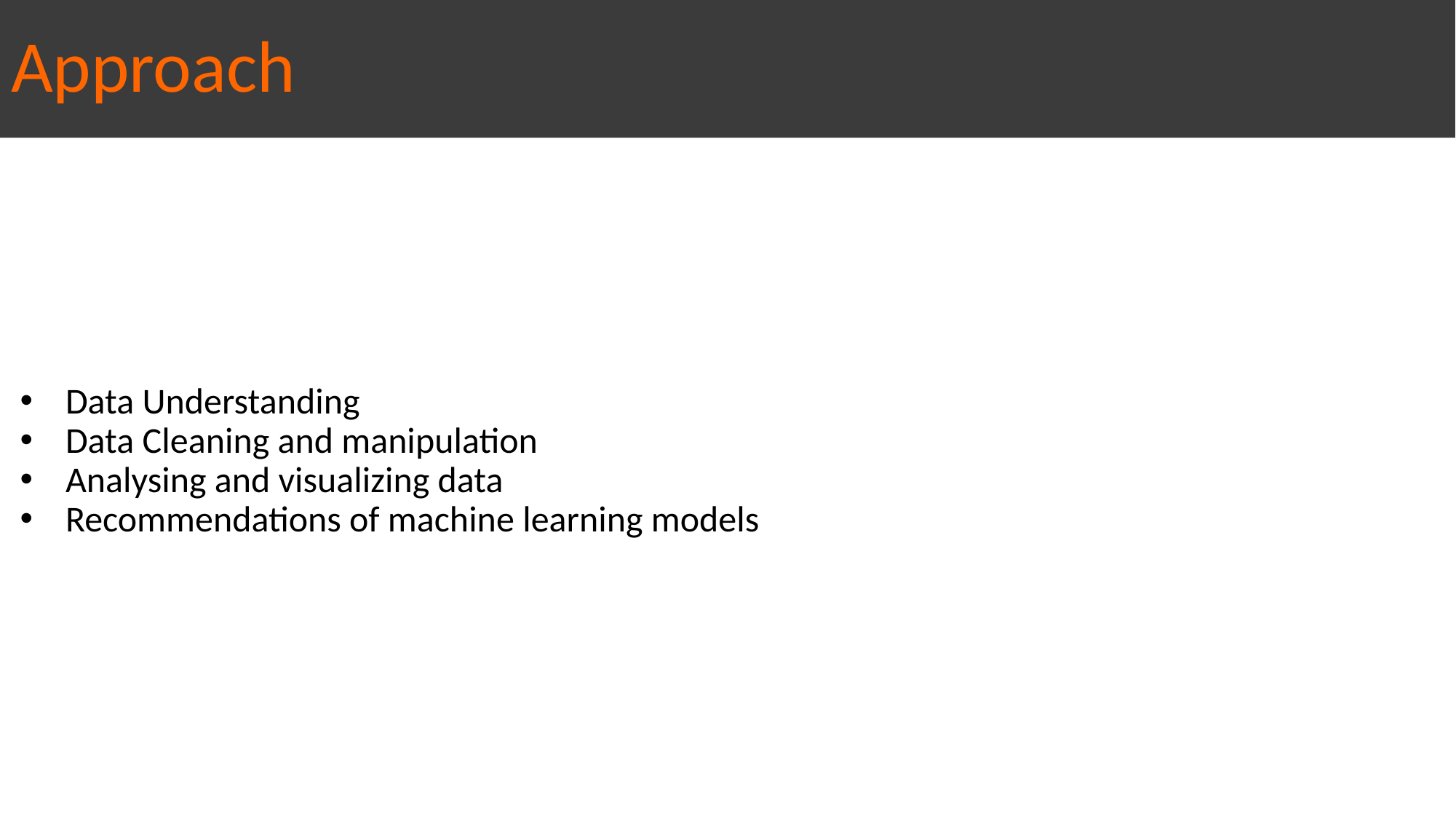

# Approach
Data Understanding
Data Cleaning and manipulation
Analysing and visualizing data
Recommendations of machine learning models